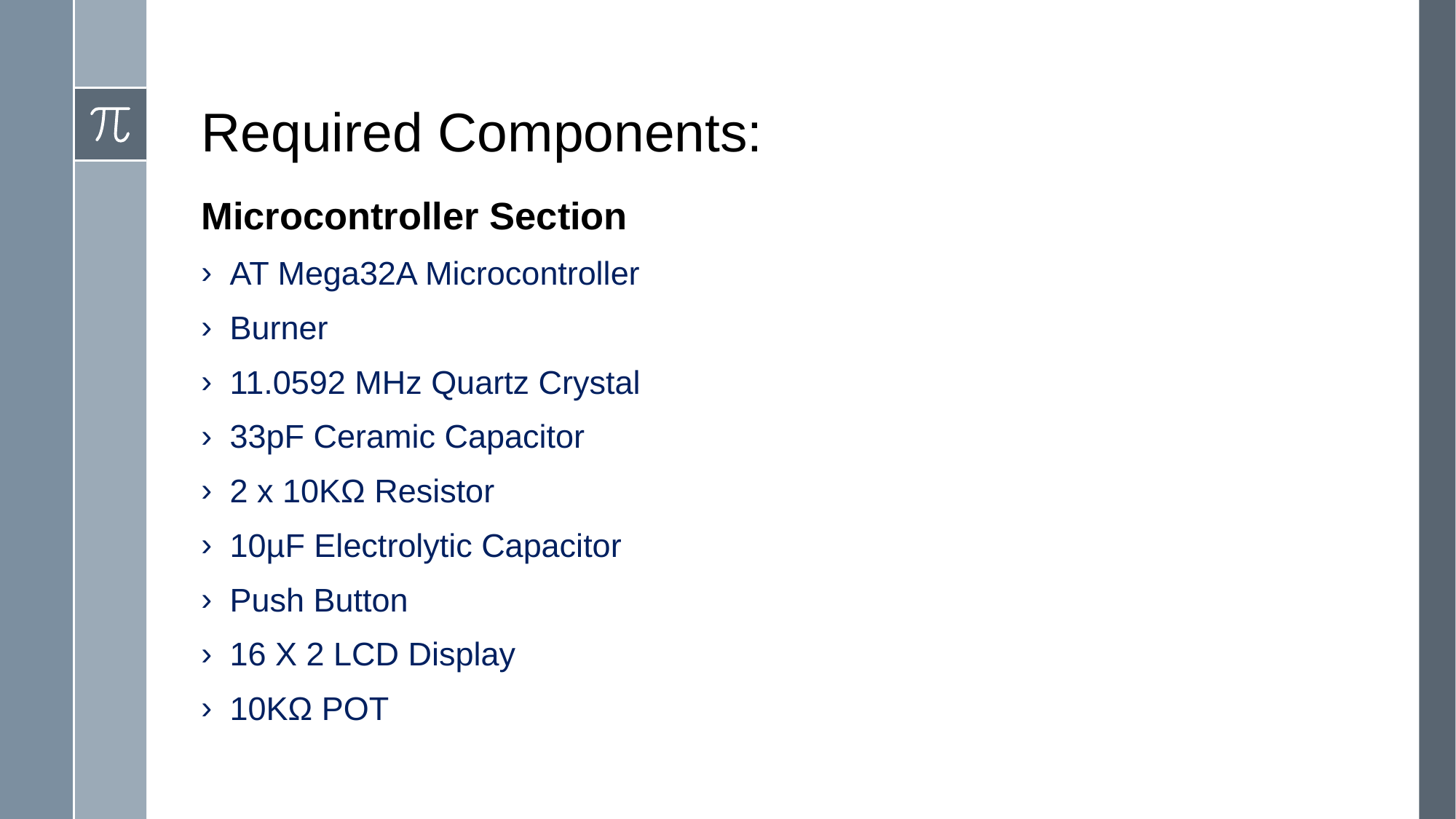

# Required Components:
Microcontroller Section
AT Mega32A Microcontroller
Burner
11.0592 MHz Quartz Crystal
33pF Ceramic Capacitor
2 x 10KΩ Resistor
10µF Electrolytic Capacitor
Push Button
16 X 2 LCD Display
10KΩ POT